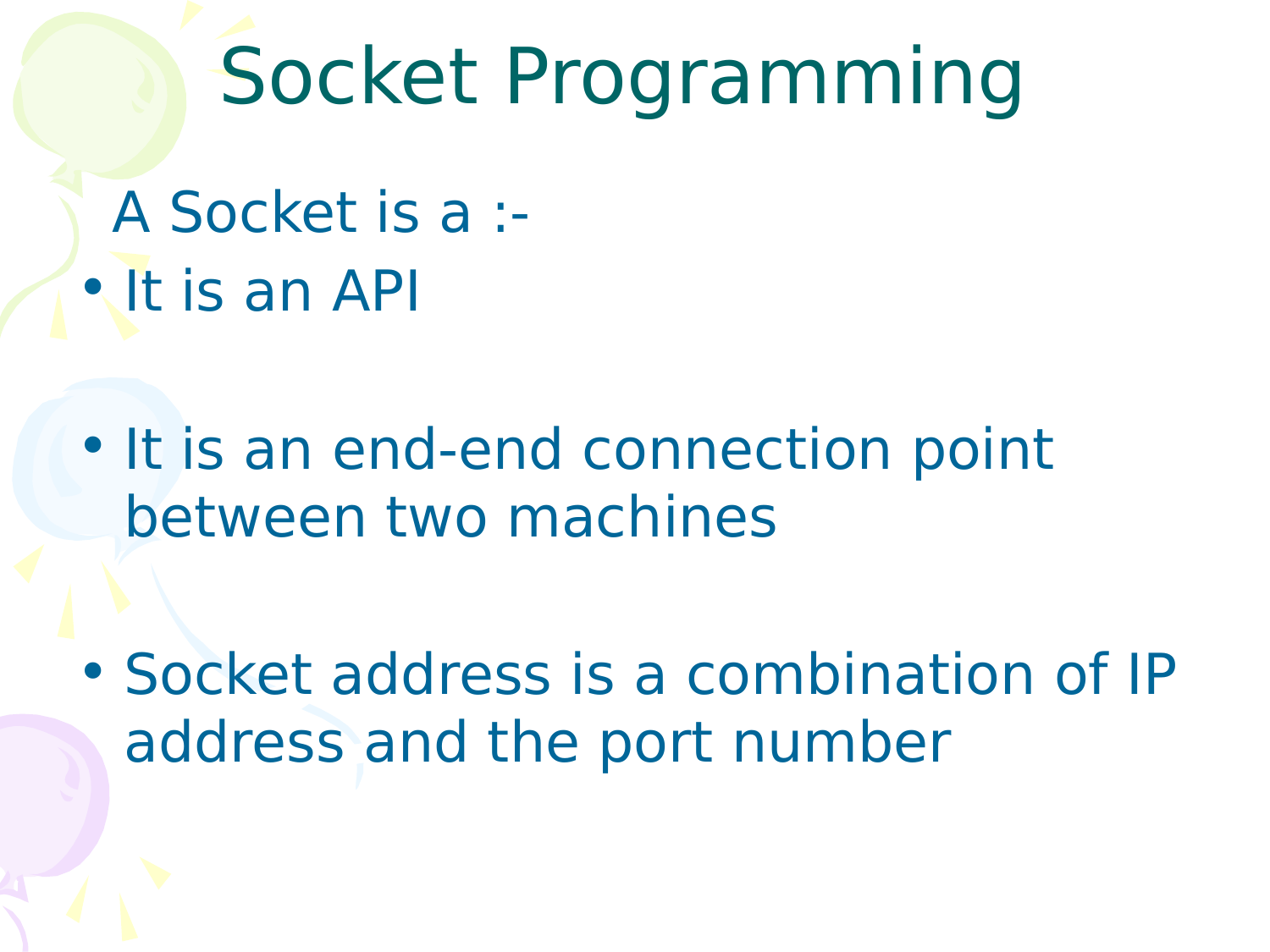

# Socket Programming
  A Socket is a :-
It is an API

It is an end-end connection point between two machines

Socket address is a combination of IP address and the port number